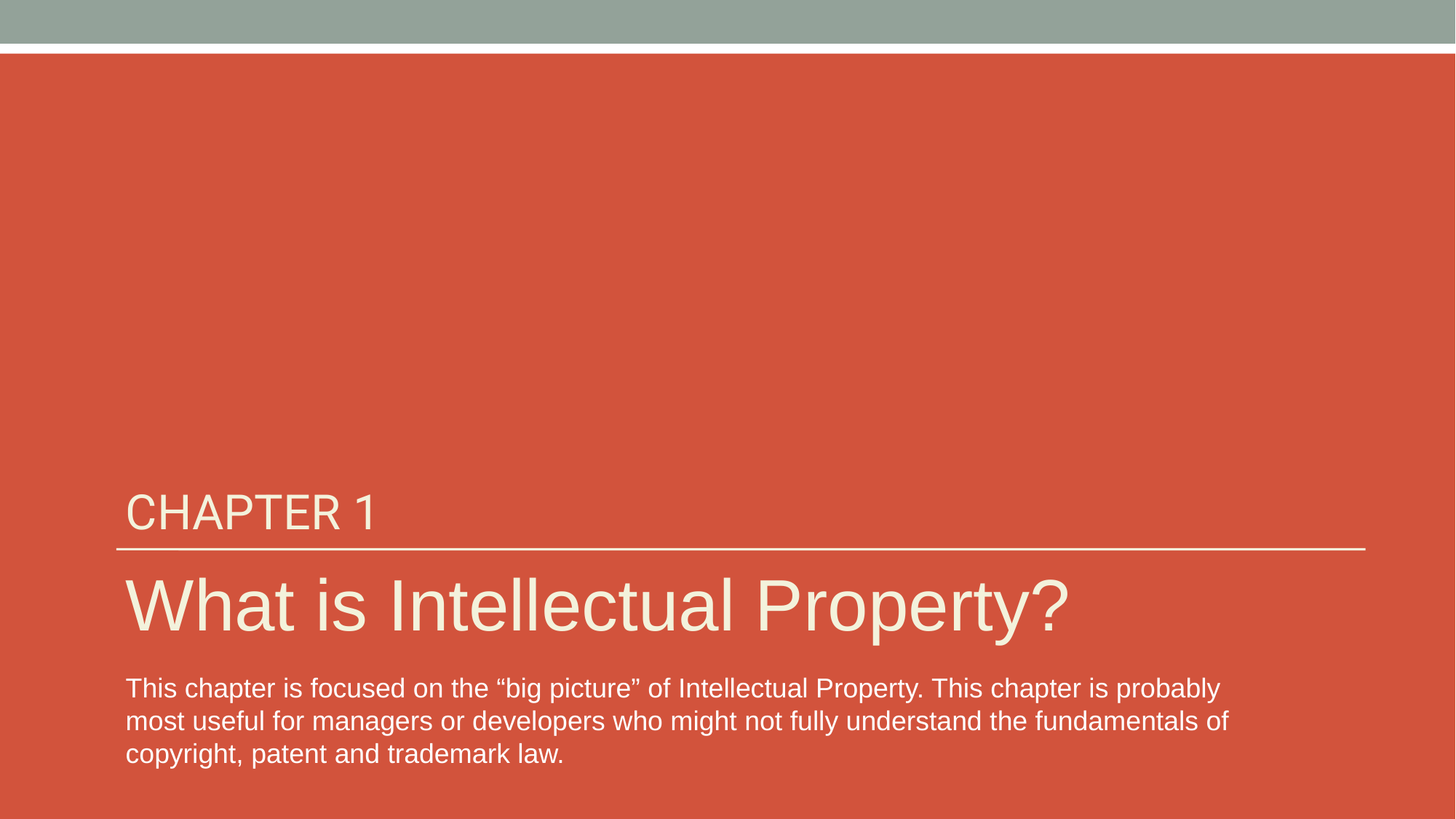

CHAPTER 1
What is Intellectual Property?
This chapter is focused on the “big picture” of Intellectual Property. This chapter is probably most useful for managers or developers who might not fully understand the fundamentals of copyright, patent and trademark law.